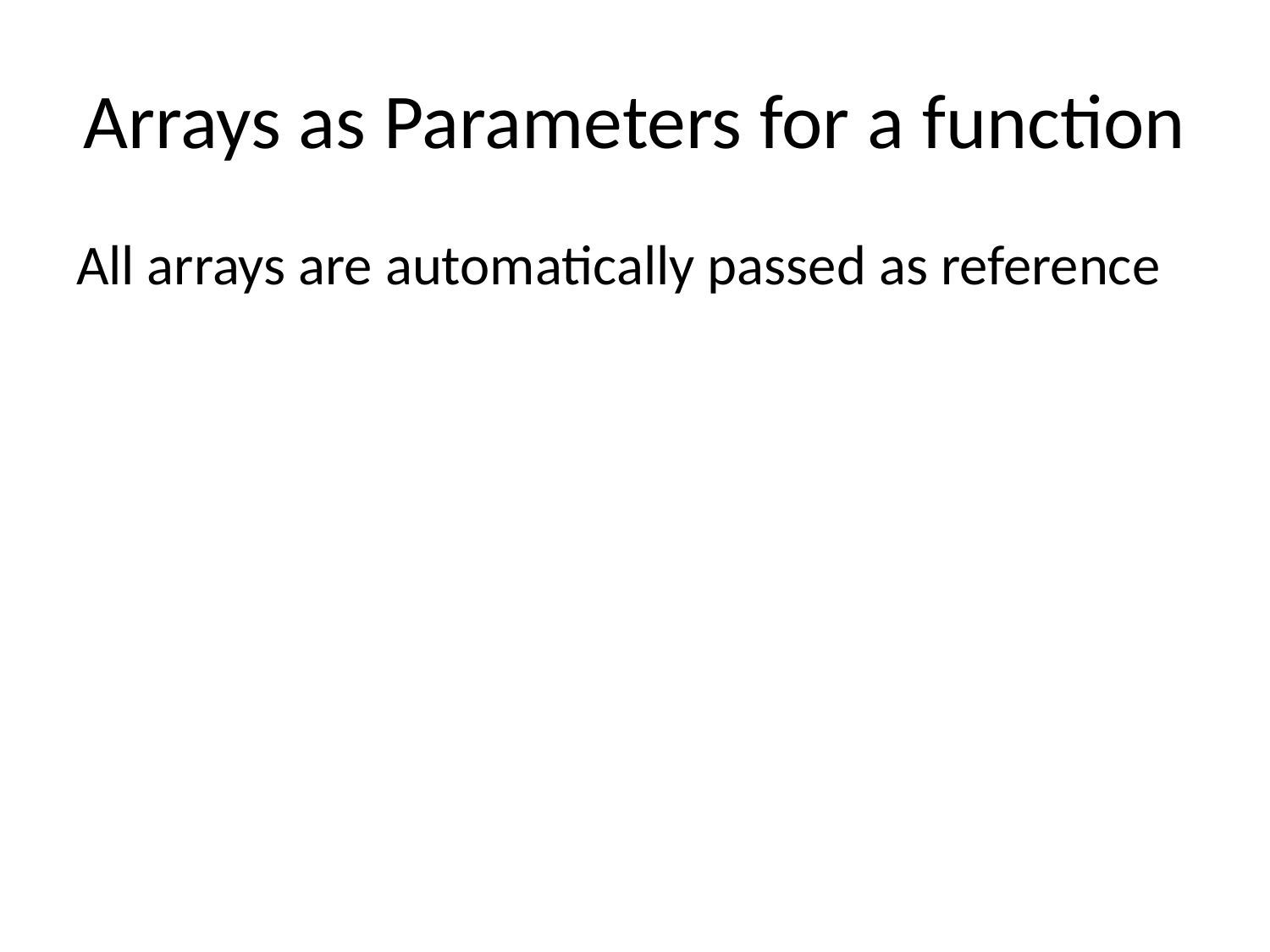

# Arrays as Parameters for a function
All arrays are automatically passed as reference